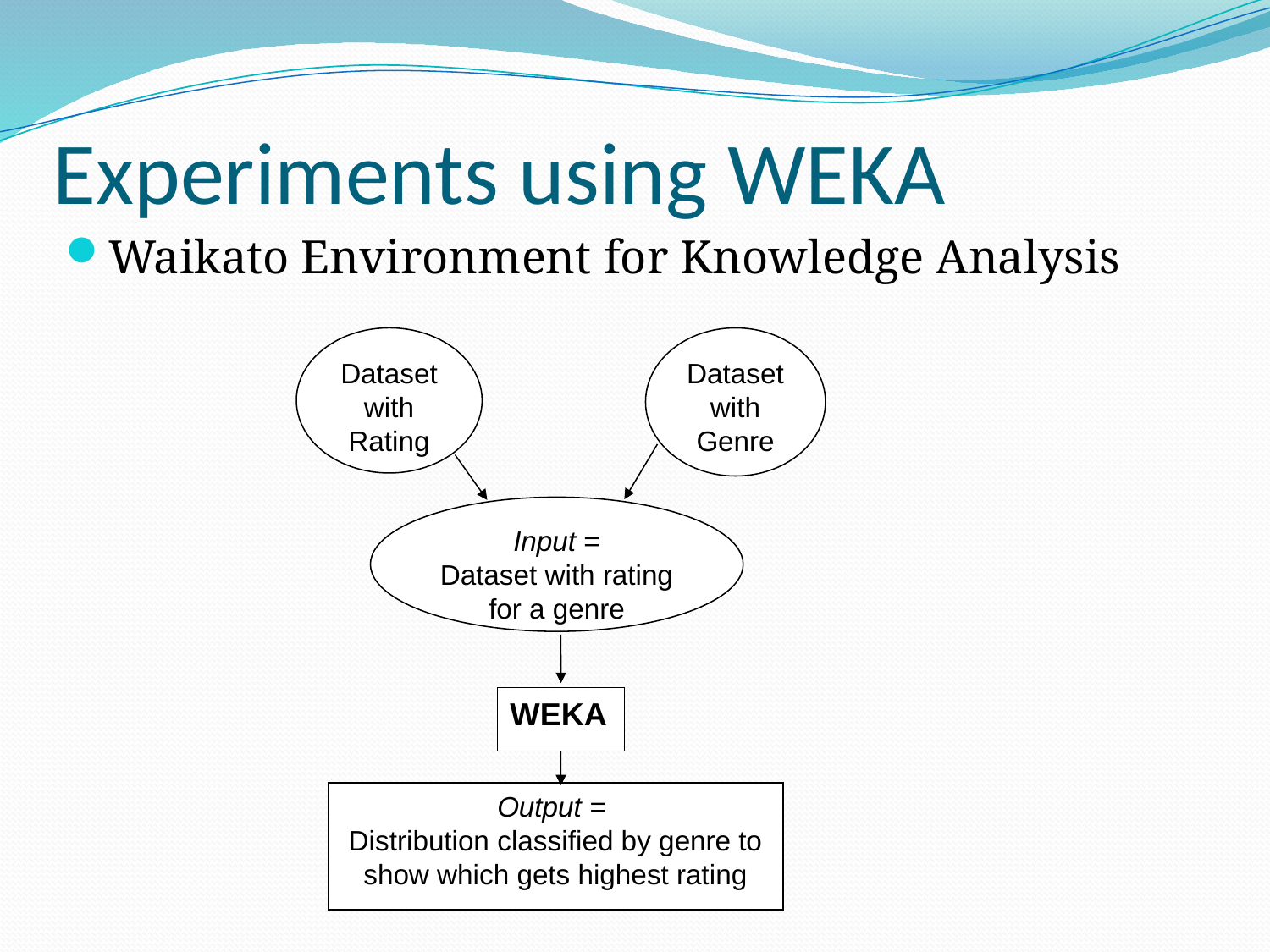

# Experiments using WEKA
Waikato Environment for Knowledge Analysis
Dataset with Rating
Dataset with Genre

Input =
Dataset with rating for a genre

WEKA

Output =
Distribution classified by genre to show which gets highest rating